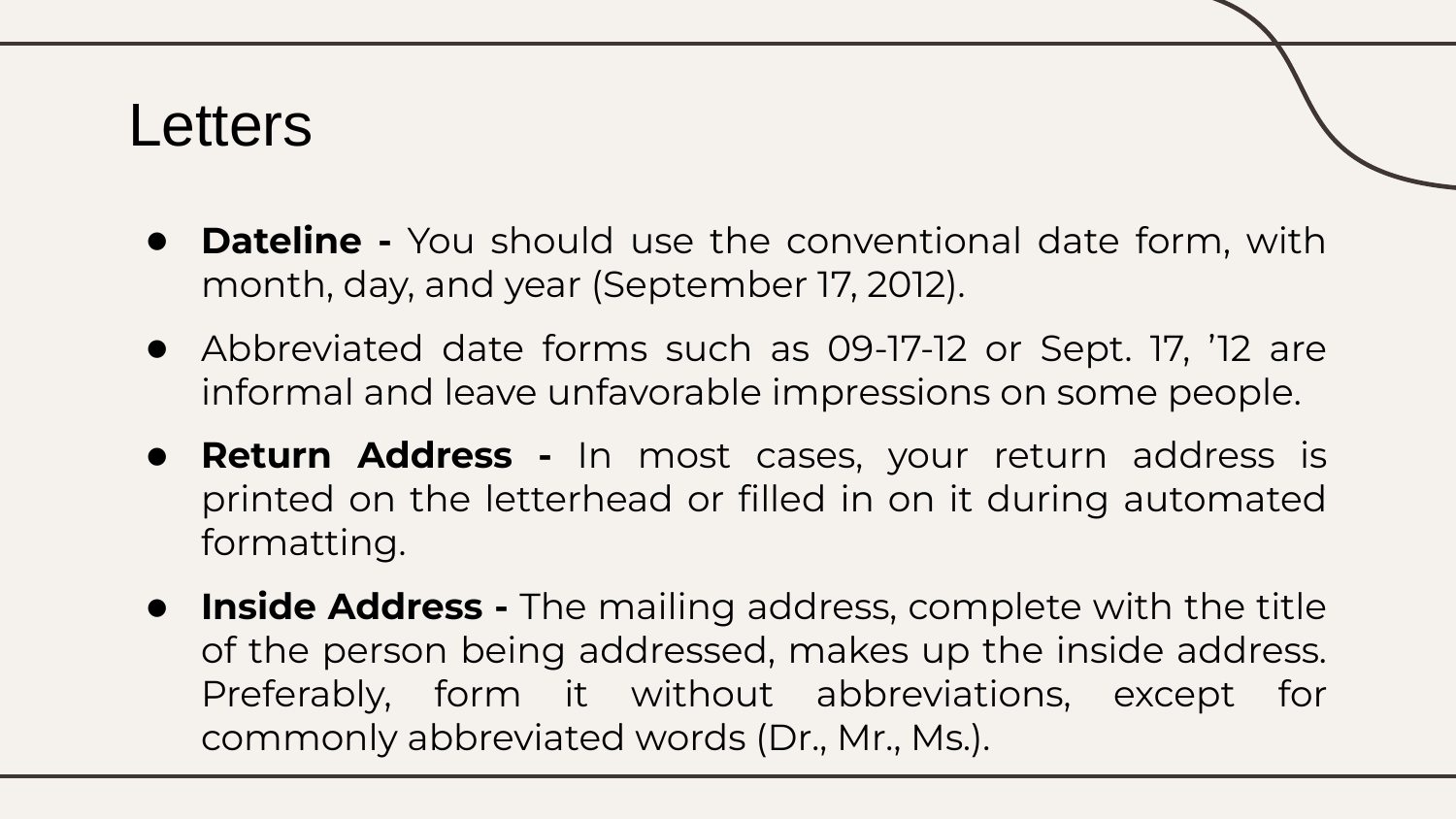

# Letters
Dateline - You should use the conventional date form, with month, day, and year (September 17, 2012).
Abbreviated date forms such as 09-17-12 or Sept. 17, ’12 are informal and leave unfavorable impressions on some people.
Return Address - In most cases, your return address is printed on the letterhead or filled in on it during automated formatting.
Inside Address - The mailing address, complete with the title of the person being addressed, makes up the inside address. Preferably, form it without abbreviations, except for commonly abbreviated words (Dr., Mr., Ms.).